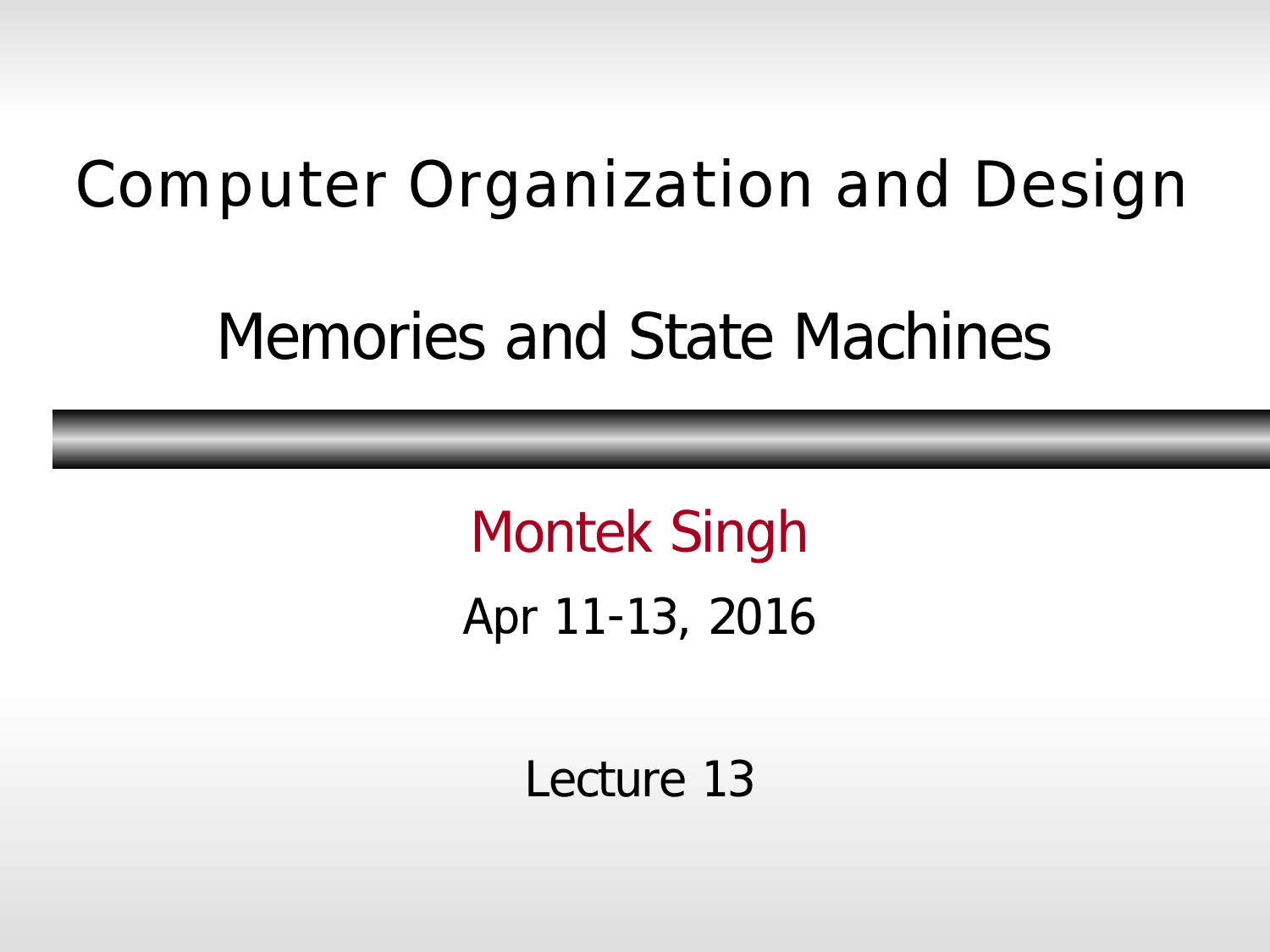

# Computer Organization and Design Memories and State Machines
Montek Singh
Apr 11-13, 2016

Lecture 13